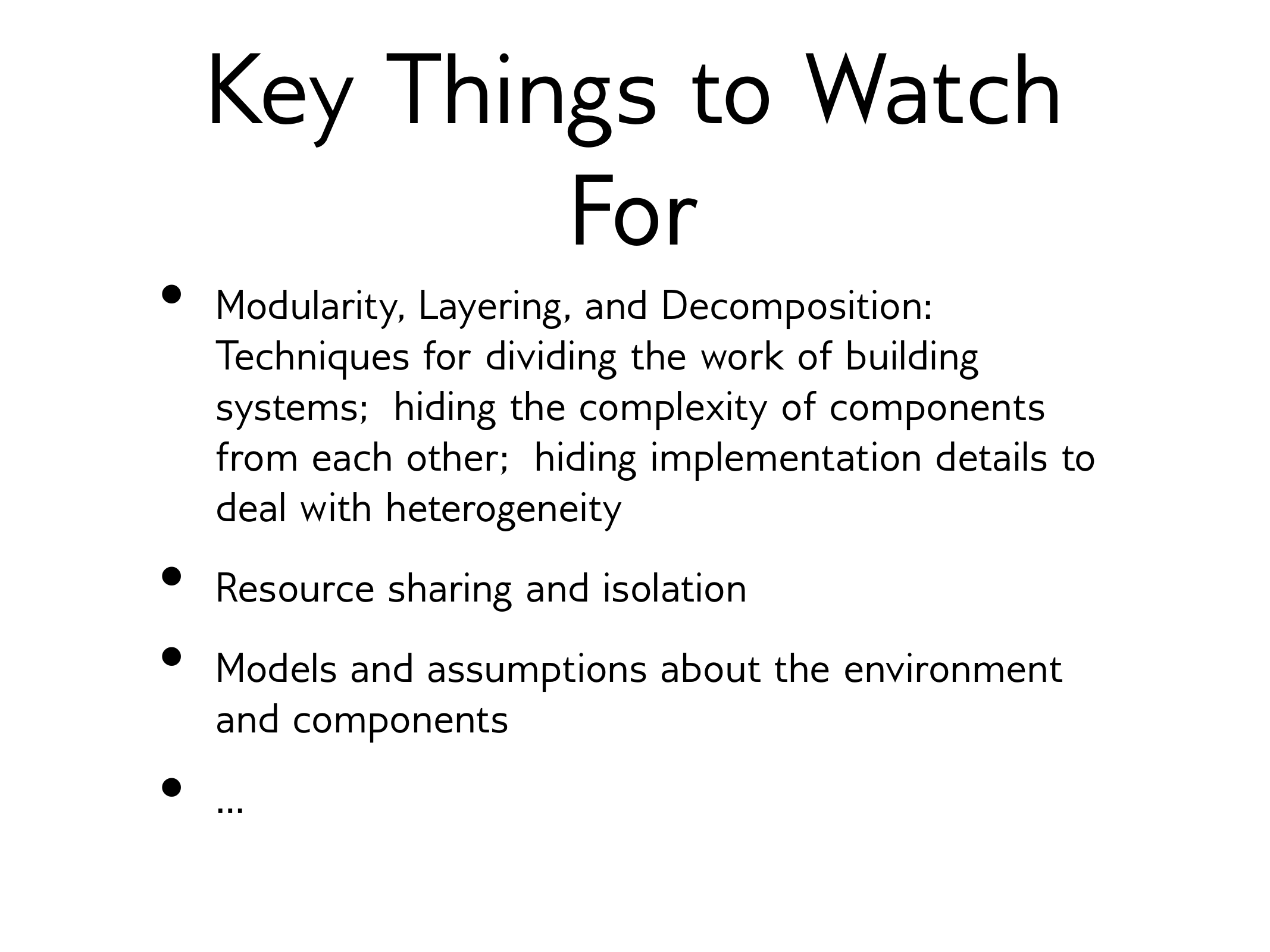

# Key Things to Watch For
Modularity, Layering, and Decomposition:  Techniques for dividing the work of building systems;  hiding the complexity of components from each other;  hiding implementation details to deal with heterogeneity
Resource sharing and isolation
Models and assumptions about the environment and components
…
2